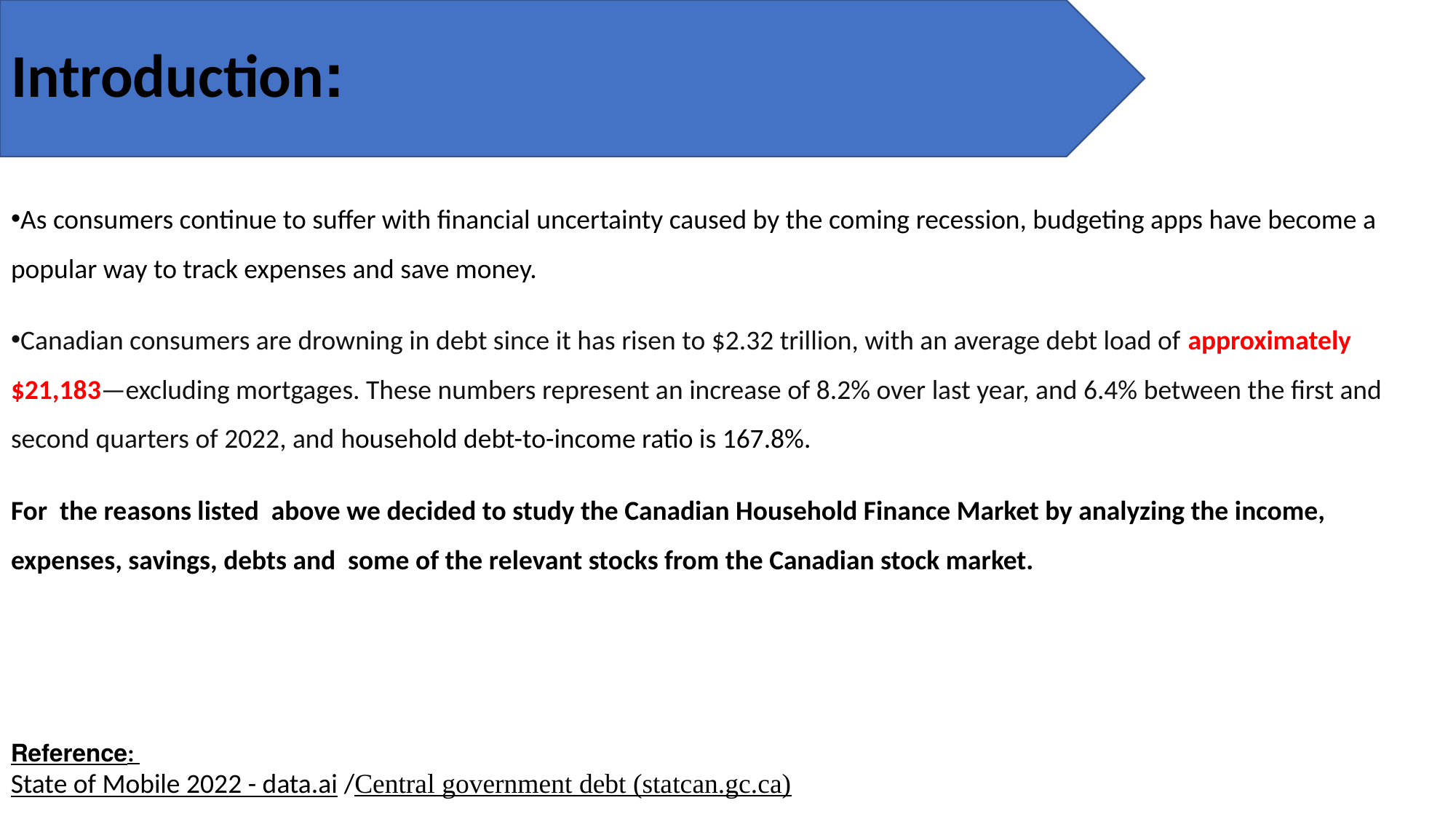

# Introduction:
As consumers continue to suffer with financial uncertainty caused by the coming recession, budgeting apps have become a popular way to track expenses and save money.
Canadian consumers are drowning in debt since it has risen to $2.32 trillion, with an average debt load of approximately $21,183—excluding mortgages. These numbers represent an increase of 8.2% over last year, and 6.4% between the first and second quarters of 2022, and household debt-to-income ratio is 167.8%.
For  the reasons listed  above we decided to study the Canadian Household Finance Market by analyzing the income, expenses, savings, debts and  some of the relevant stocks from the Canadian stock market.

Reference:
State of Mobile 2022 - data.ai /Central government debt (statcan.gc.ca)